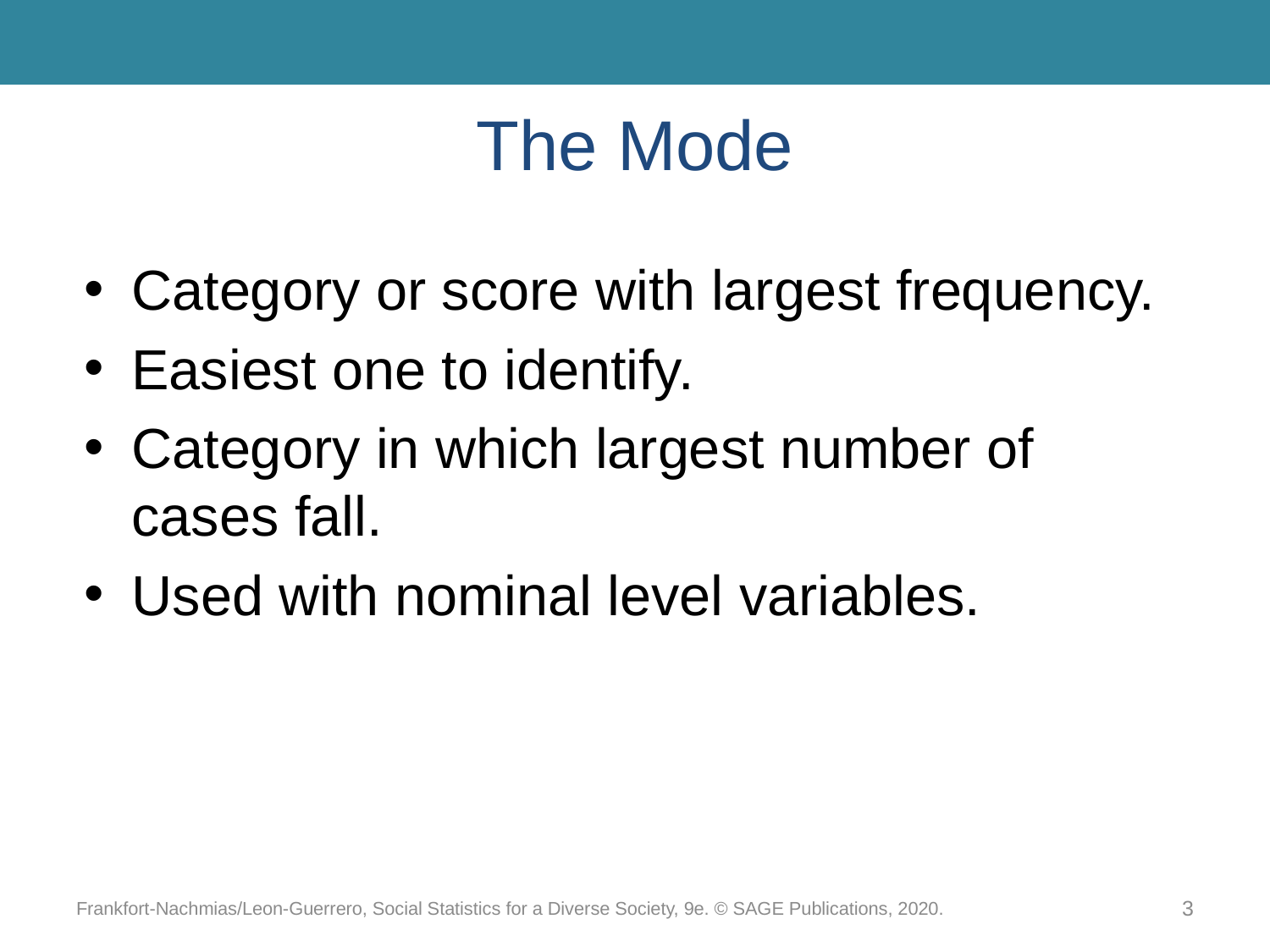

# The Mode
Category or score with largest frequency.
Easiest one to identify.
Category in which largest number of cases fall.
Used with nominal level variables.
Frankfort-Nachmias/Leon-Guerrero, Social Statistics for a Diverse Society, 9e. © SAGE Publications, 2020.
3